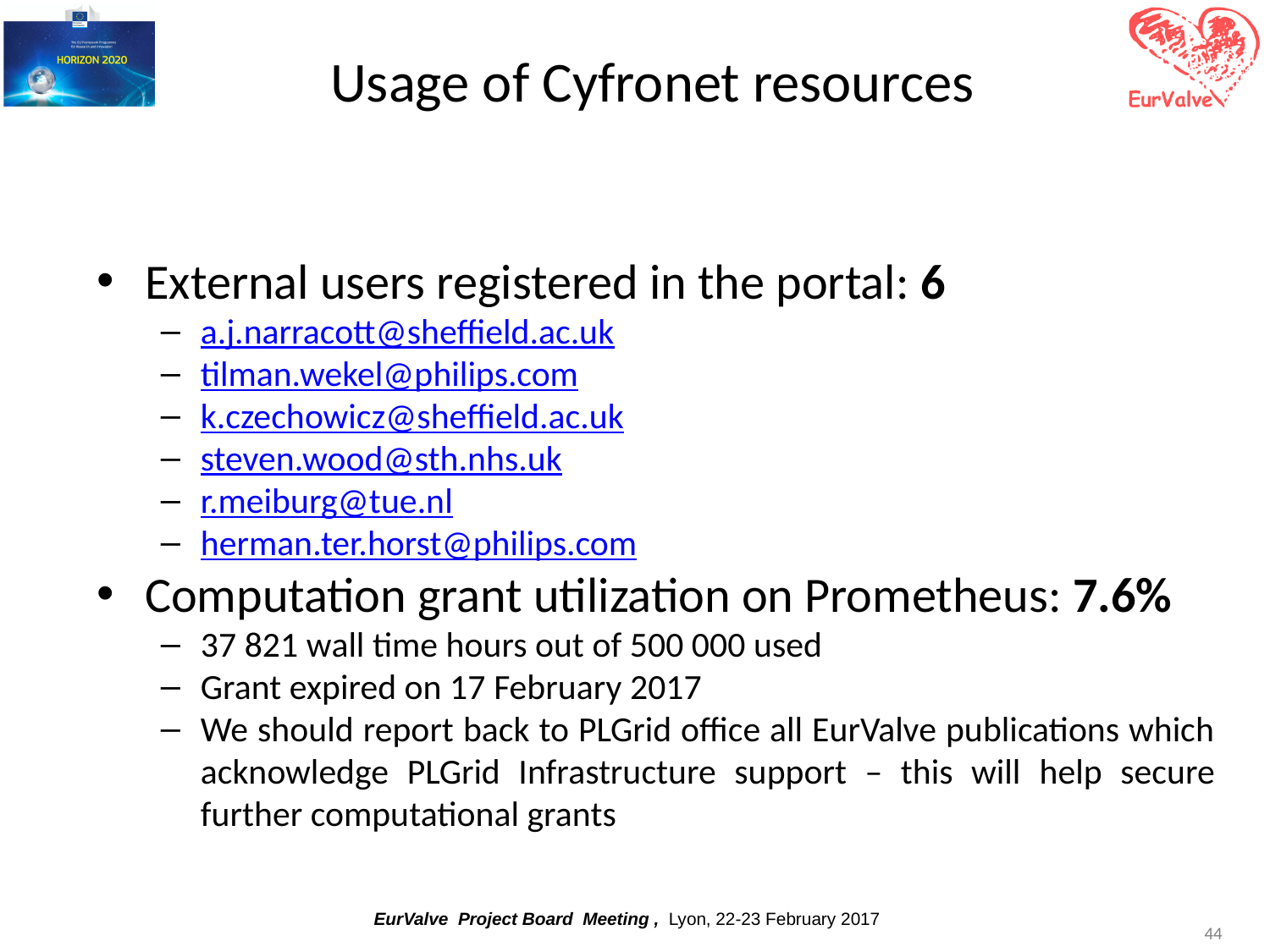

# Usage of Cyfronet resources
External users registered in the portal: 6
a.j.narracott@sheffield.ac.uk
tilman.wekel@philips.com
k.czechowicz@sheffield.ac.uk
steven.wood@sth.nhs.uk
r.meiburg@tue.nl
herman.ter.horst@philips.com
Computation grant utilization on Prometheus: 7.6%
37 821 wall time hours out of 500 000 used
Grant expired on 17 February 2017
We should report back to PLGrid office all EurValve publications which acknowledge PLGrid Infrastructure support – this will help secure further computational grants